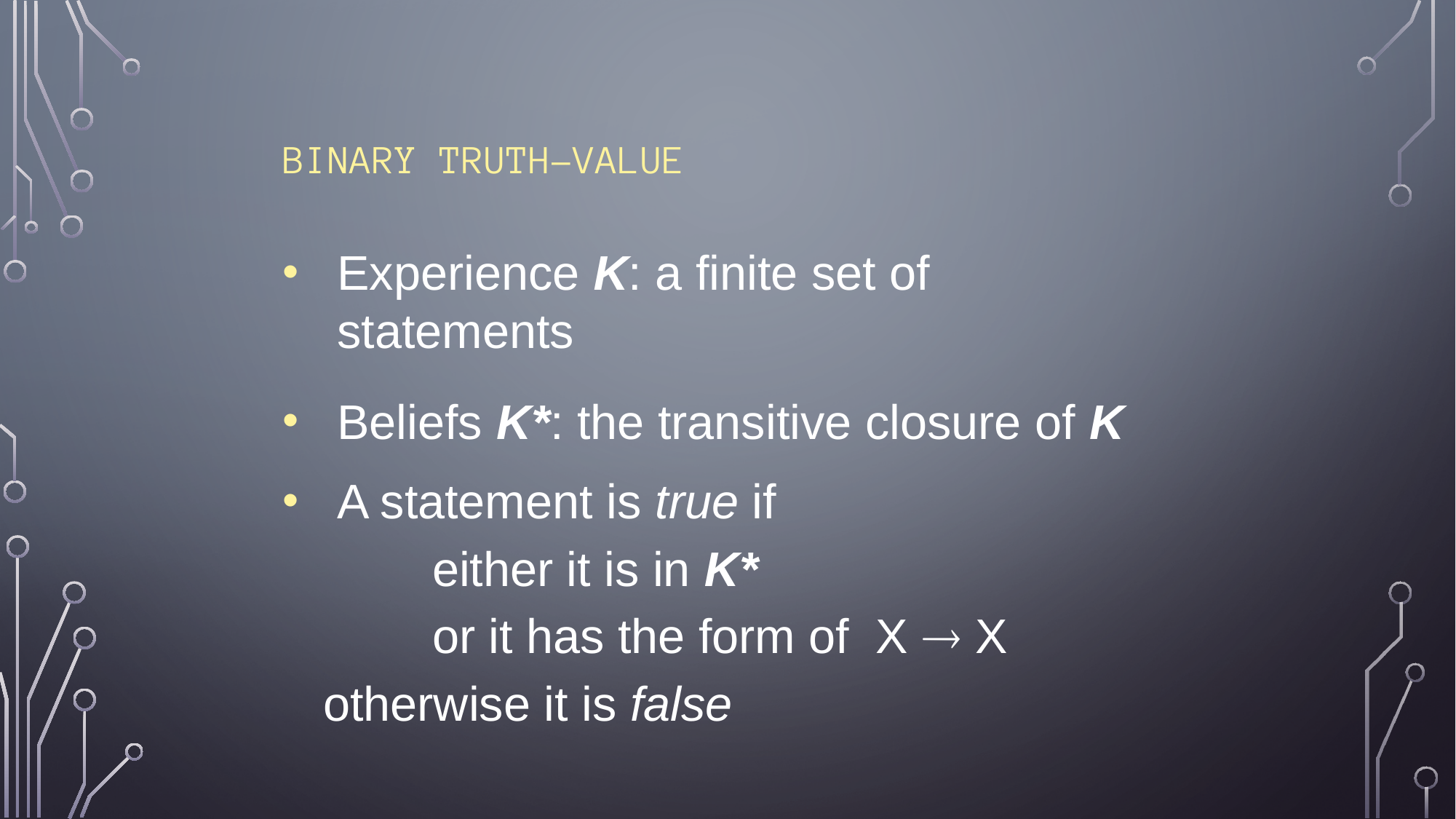

# Binary Truth-value
Experience K: a finite set of statements
Beliefs K*: the transitive closure of K
A statement is true if
		either it is in K*
		or it has the form of  X → X
	otherwise it is false